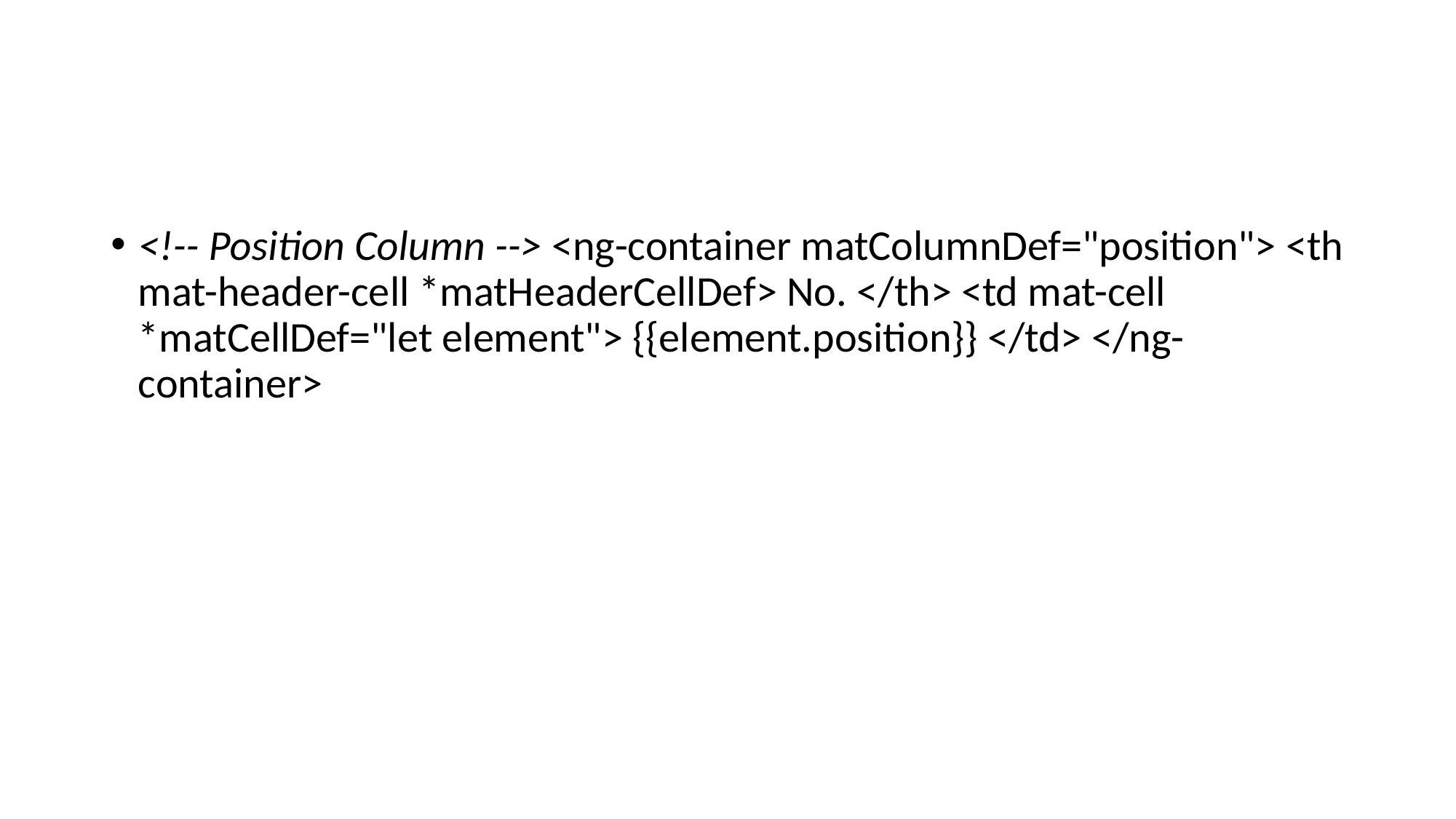

#
<!-- Position Column --> <ng-container matColumnDef="position"> <th mat-header-cell *matHeaderCellDef> No. </th> <td mat-cell *matCellDef="let element"> {{element.position}} </td> </ng-container>